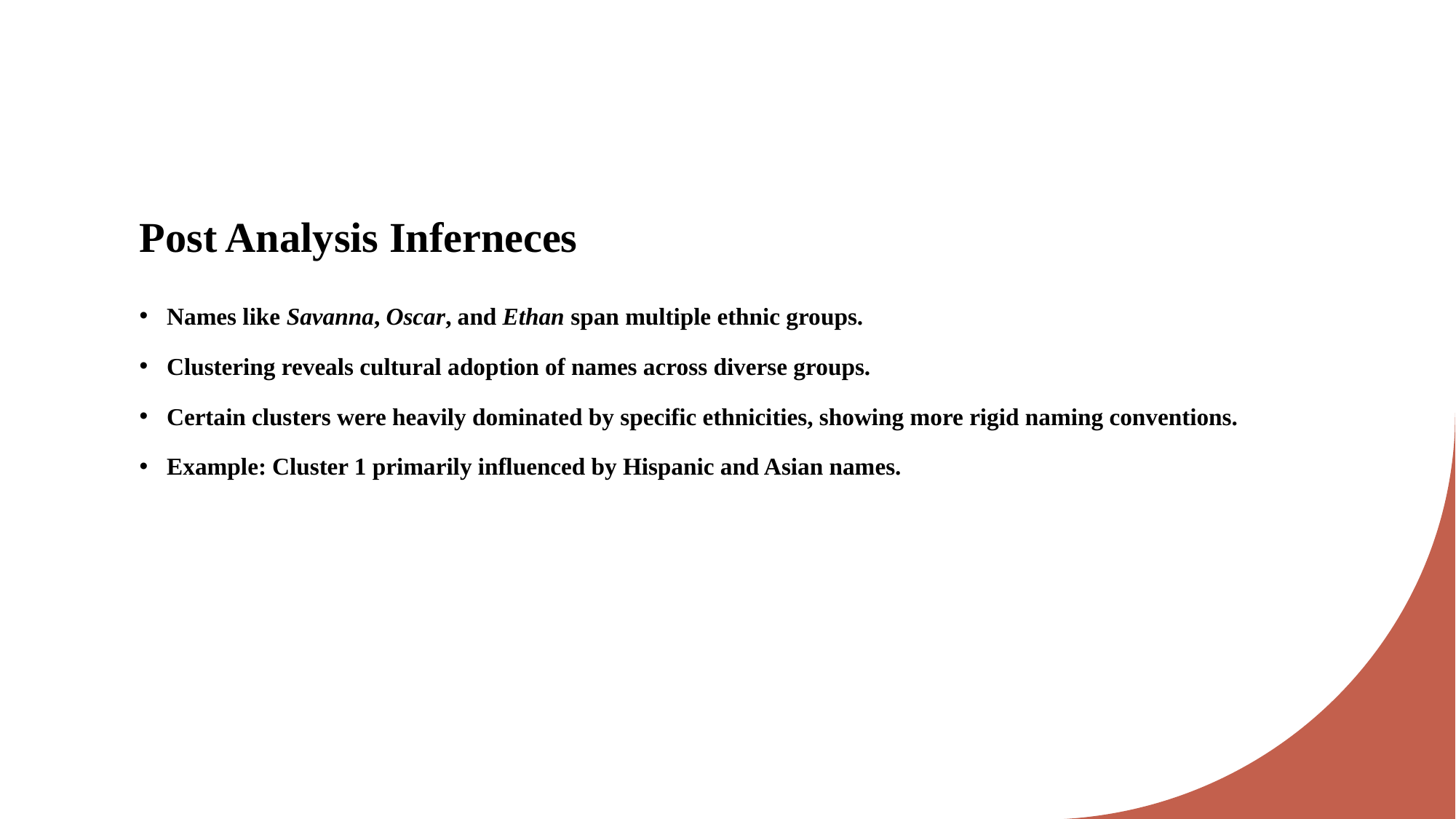

# Post Analysis Inferneces
Names like Savanna, Oscar, and Ethan span multiple ethnic groups.
Clustering reveals cultural adoption of names across diverse groups.
Certain clusters were heavily dominated by specific ethnicities, showing more rigid naming conventions.
Example: Cluster 1 primarily influenced by Hispanic and Asian names.